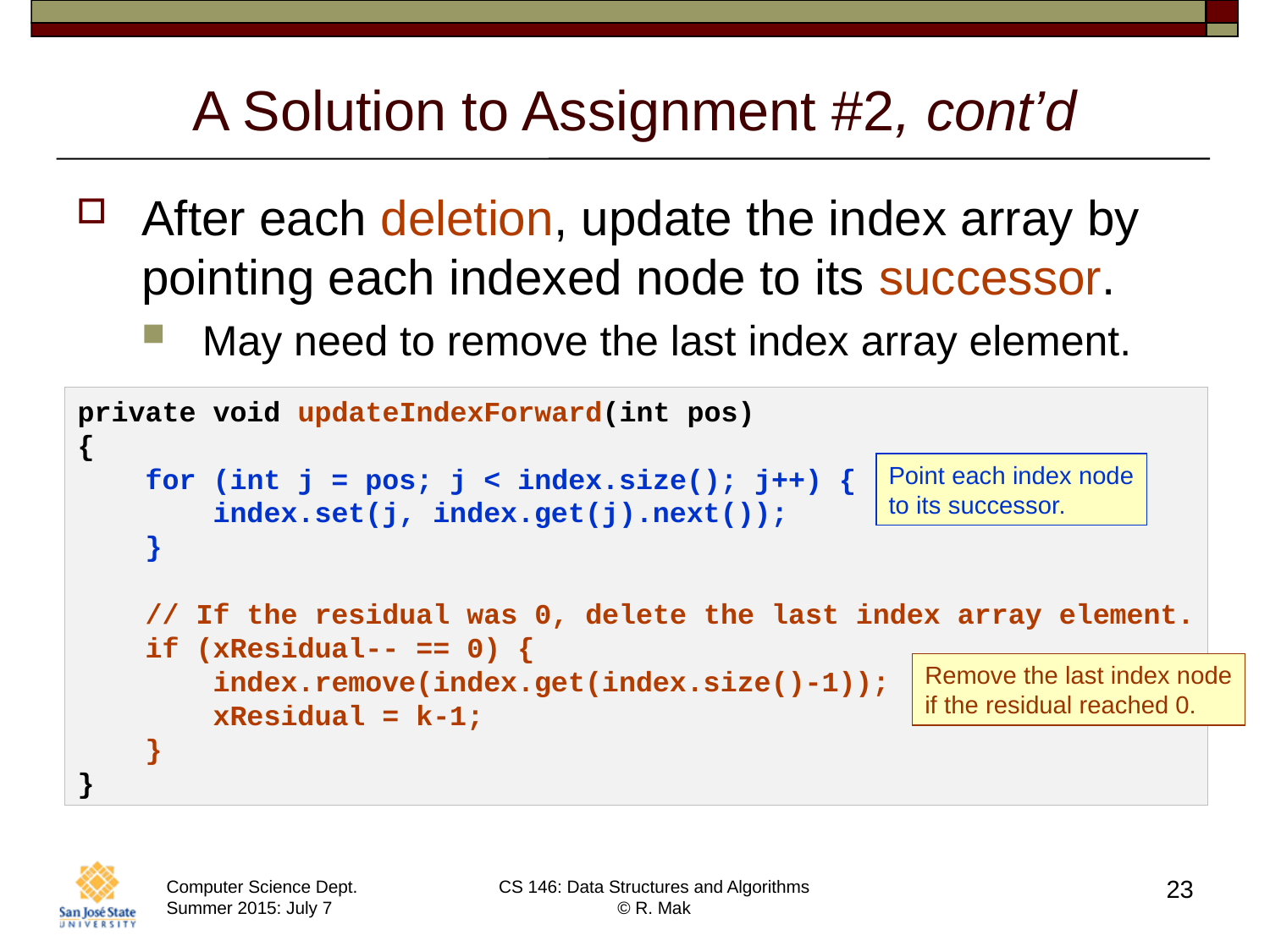

# A Solution to Assignment #2, cont’d
After each deletion, update the index array by pointing each indexed node to its successor.
May need to remove the last index array element.
private void updateIndexForward(int pos)
{
    for (int j = pos; j < index.size(); j++) {
        index.set(j, index.get(j).next());
    }

    // If the residual was 0, delete the last index array element.
    if (xResidual-- == 0) {
        index.remove(index.get(index.size()-1));
        xResidual = k-1;
    }
}
Point each index node
to its successor.
Remove the last index node
if the residual reached 0.
23